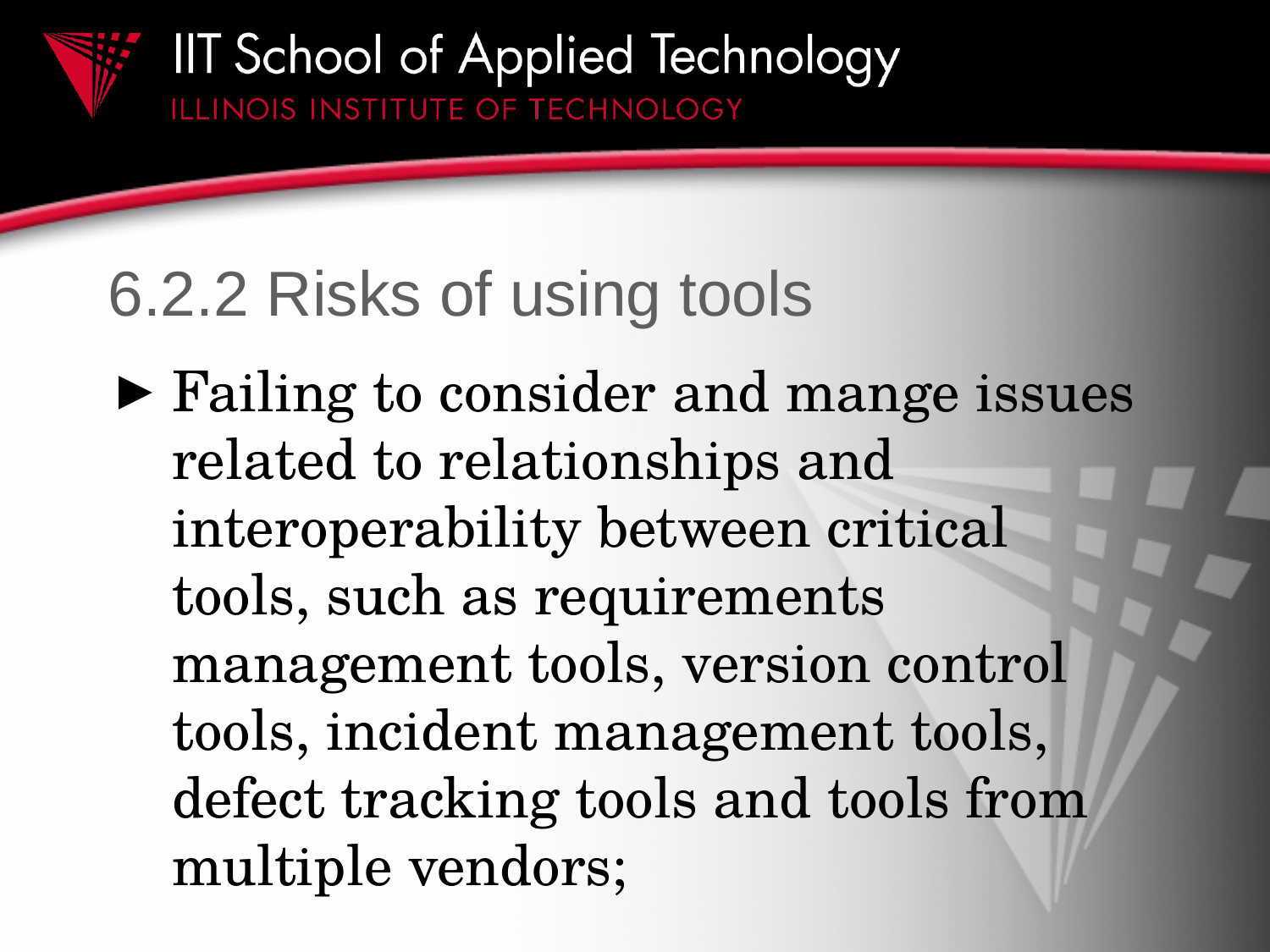

# 6.2.2 Risks of using tools
Failing to consider and mange issues related to relationships and interoperability between critical tools, such as requirements management tools, version control tools, incident management tools, defect tracking tools and tools from multiple vendors;